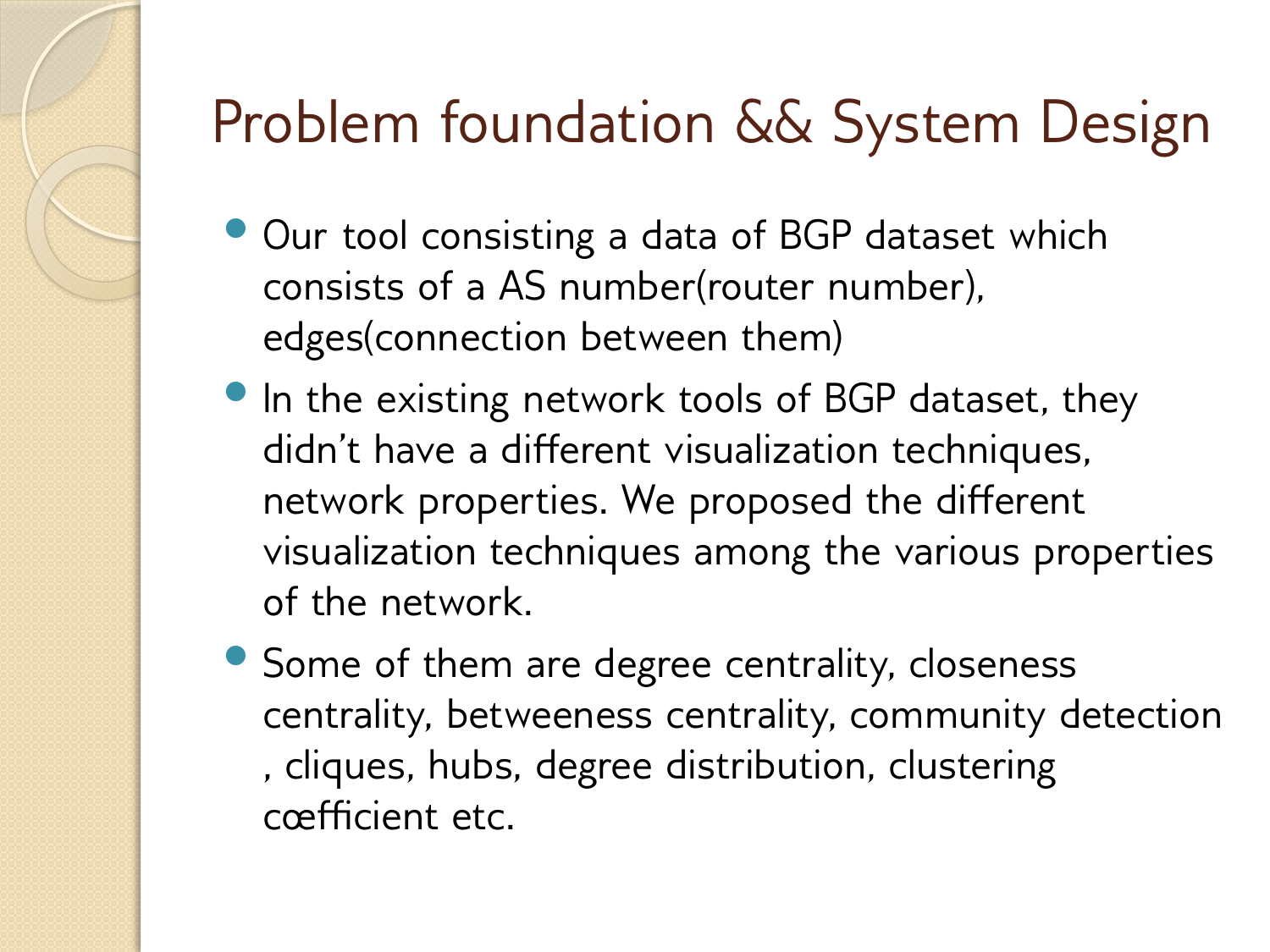

# Problem foundation && System Design
Our tool consisting a data of BGP dataset which  consists of a AS number(router number), edges(connection between them)
In the existing network tools of BGP dataset, they didn’t have a different visualization techniques, network properties. We proposed the different visualization techniques among the various properties of the network.
Some of them are degree centrality, closeness centrality, betweeness centrality, community detection , cliques, hubs, degree distribution, clustering coefficient etc.